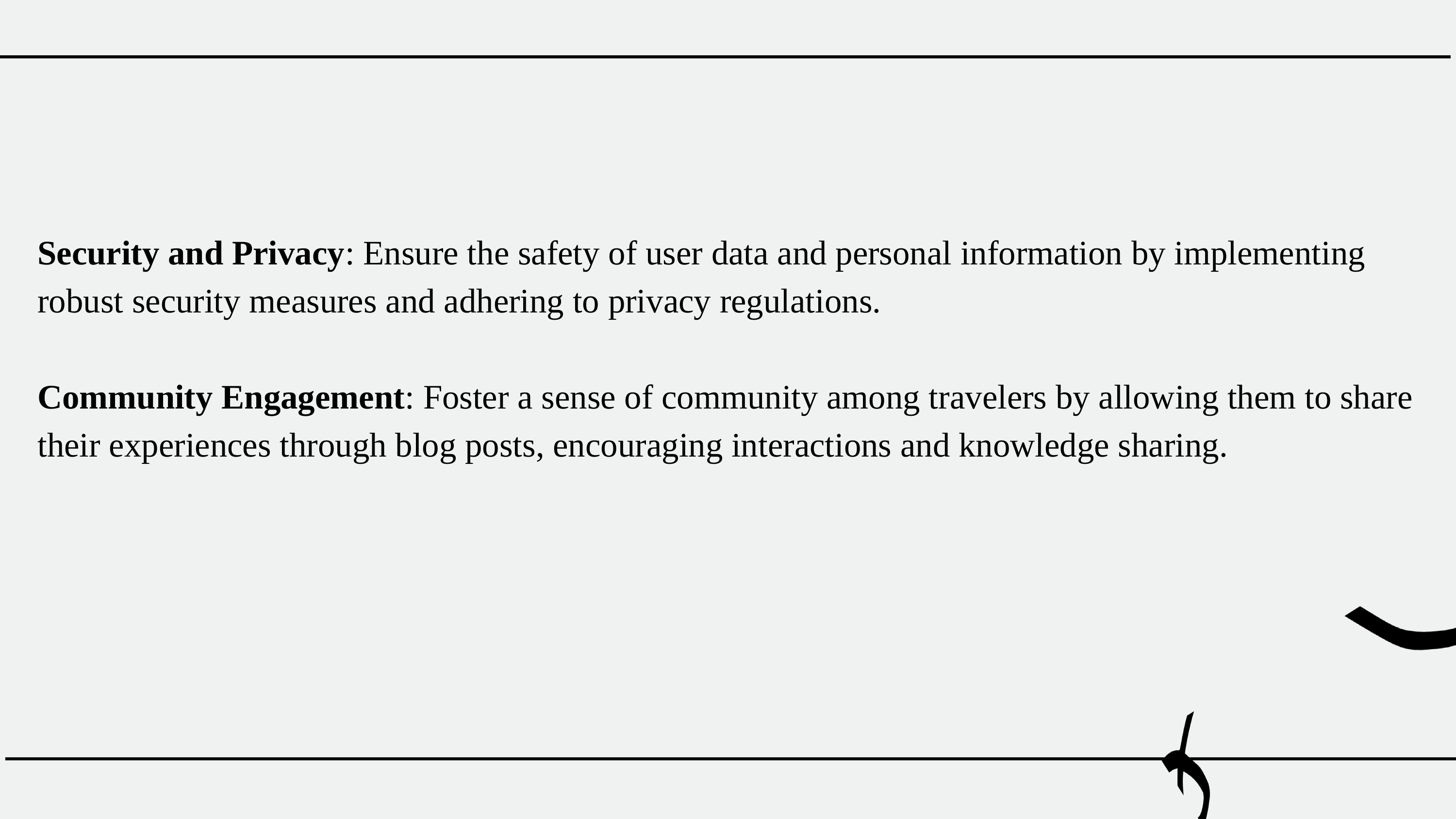

Security and Privacy: Ensure the safety of user data and personal information by implementing robust security measures and adhering to privacy regulations.

Community Engagement: Foster a sense of community among travelers by allowing them to share their experiences through blog posts, encouraging interactions and knowledge sharing.